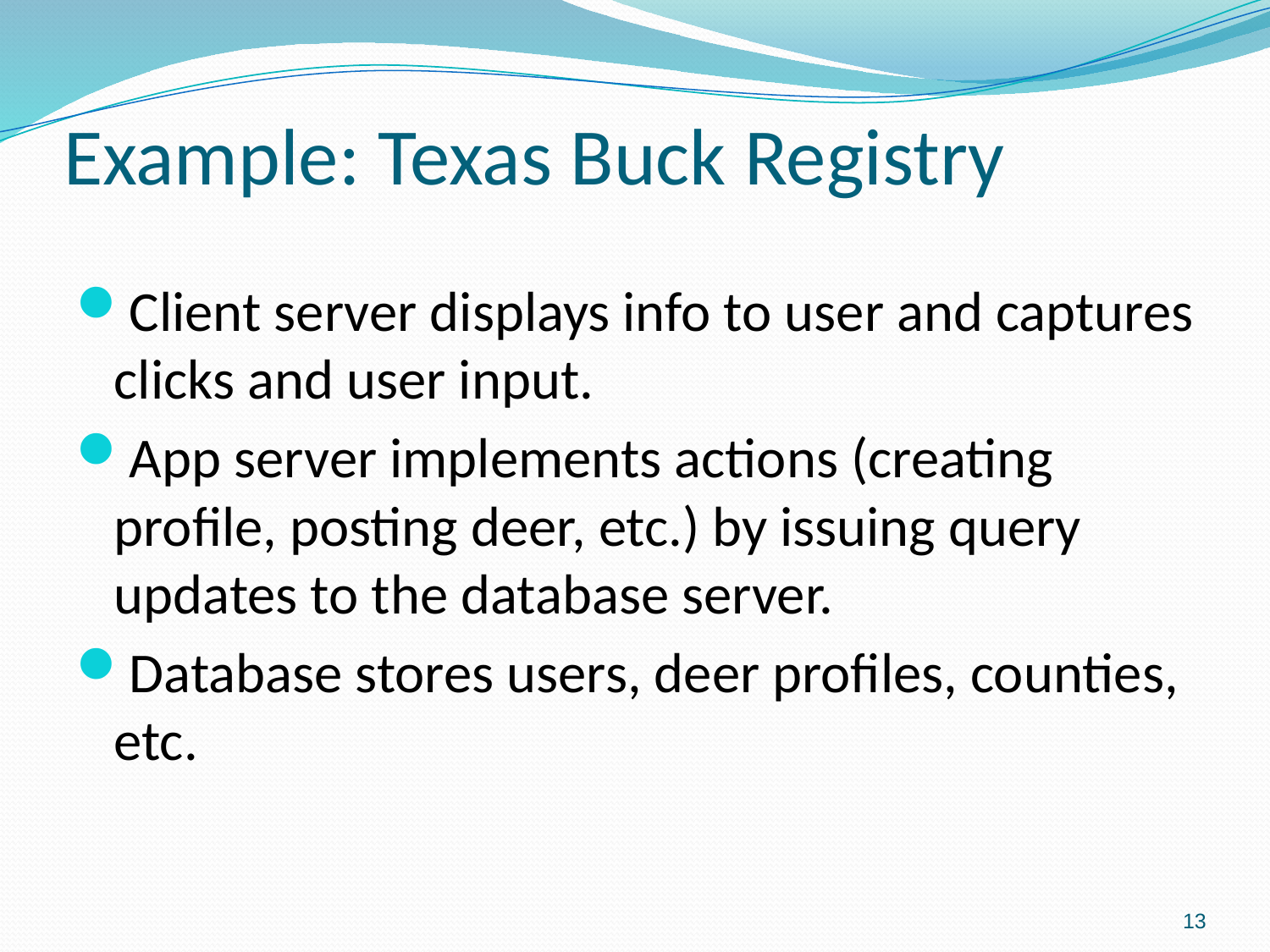

# Example: Texas Buck Registry
Client server displays info to user and captures clicks and user input.
App server implements actions (creating profile, posting deer, etc.) by issuing query updates to the database server.
Database stores users, deer profiles, counties, etc.
13